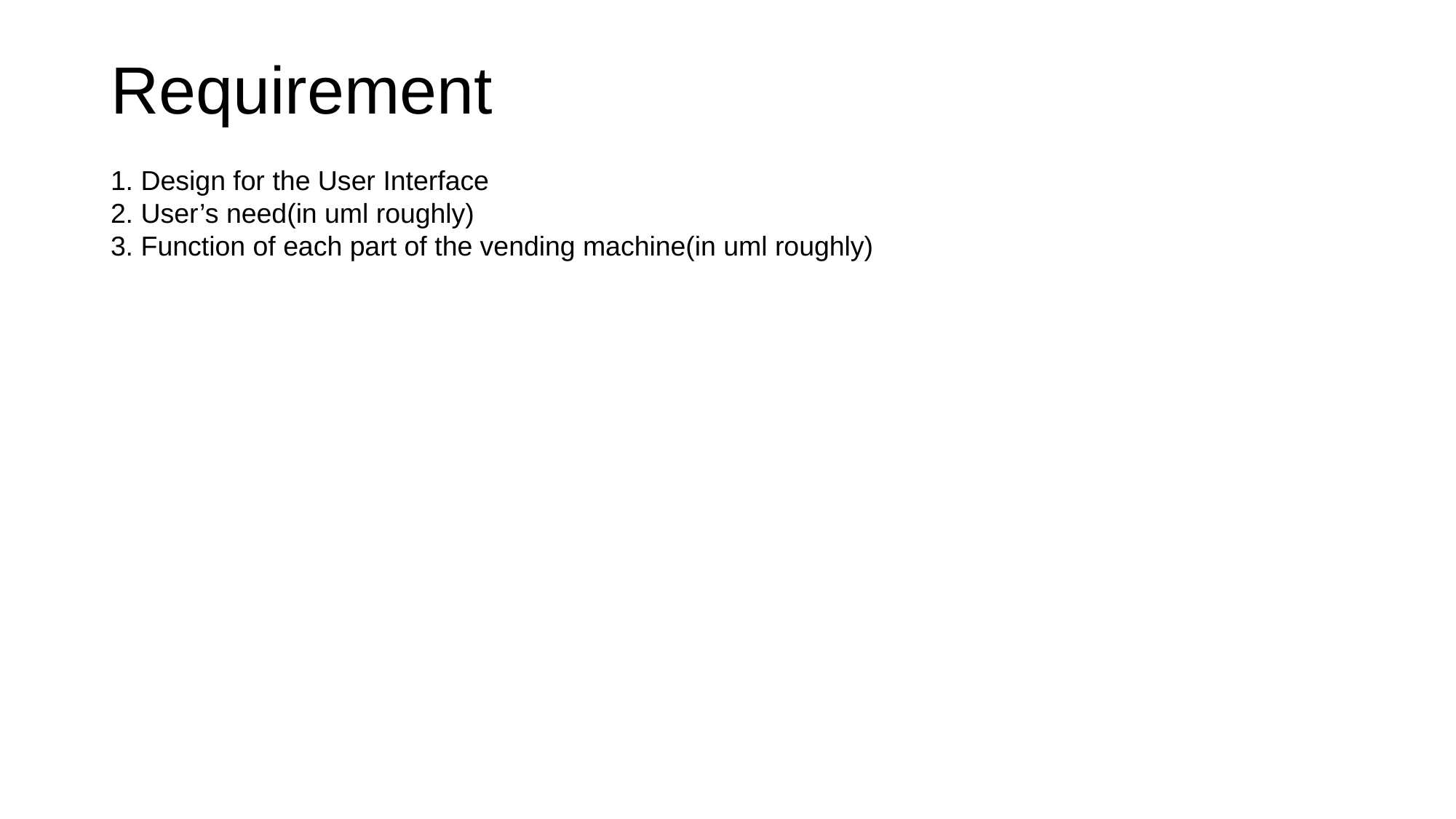

# Requirement
1. Design for the User Interface
2. User’s need(in uml roughly)
3. Function of each part of the vending machine(in uml roughly)